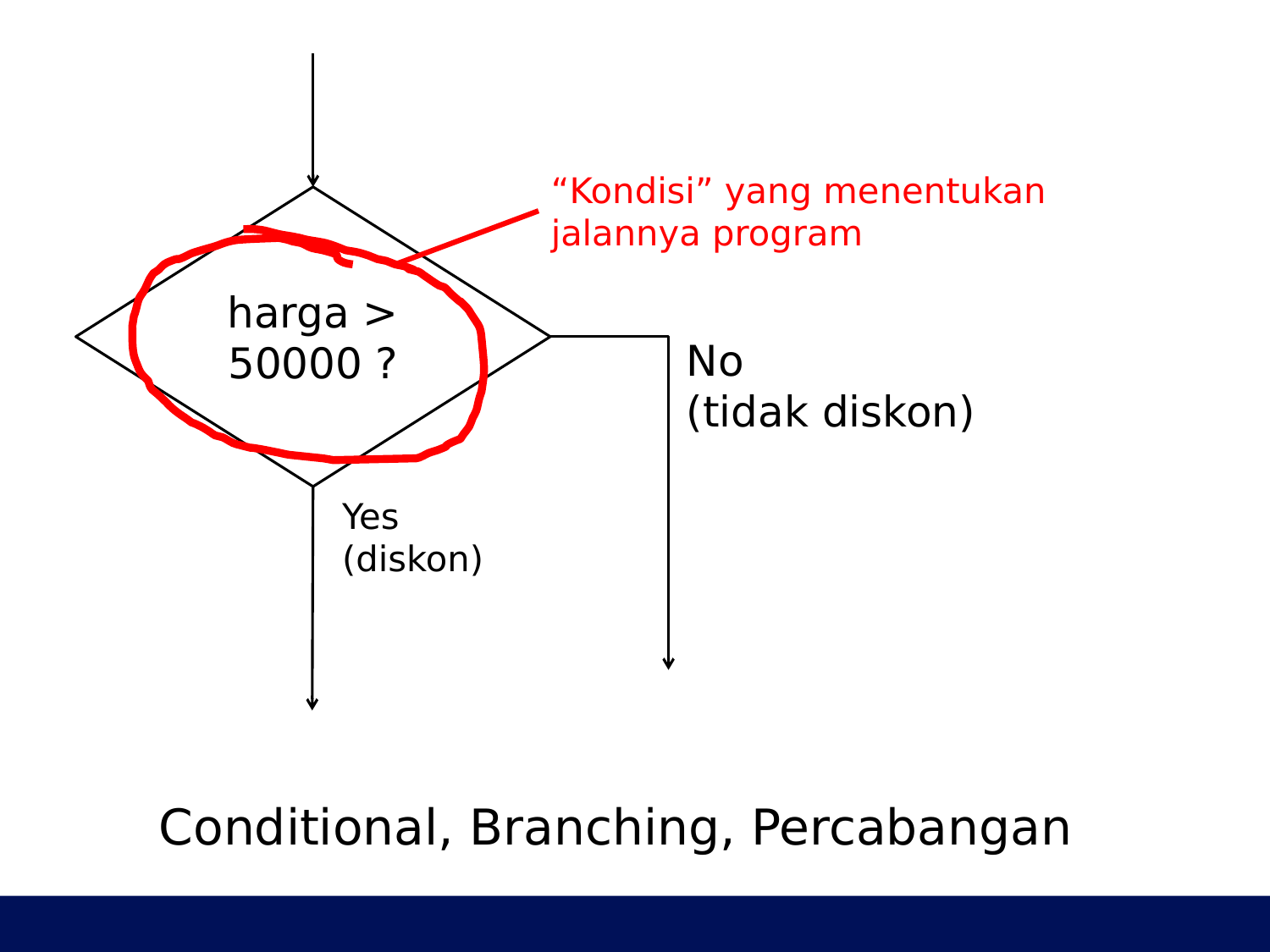

“Kondisi” yang menentukan
jalannya program

harga > 50000 ?
No
(tidak diskon)
Yes
(diskon)
Conditional, Branching, Percabangan